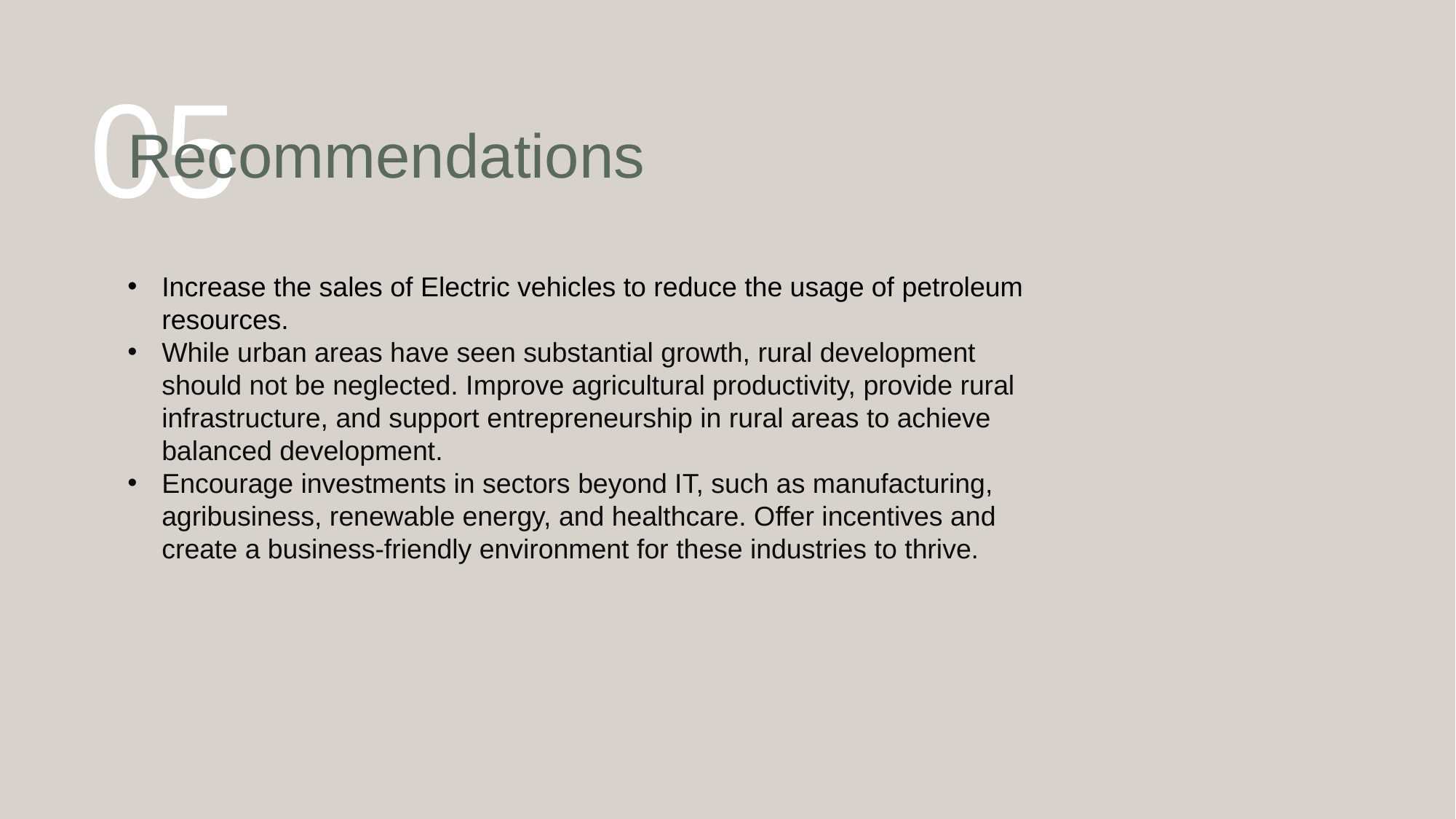

05
# Recommendations
Increase the sales of Electric vehicles to reduce the usage of petroleum resources.
While urban areas have seen substantial growth, rural development should not be neglected. Improve agricultural productivity, provide rural infrastructure, and support entrepreneurship in rural areas to achieve balanced development.
Encourage investments in sectors beyond IT, such as manufacturing, agribusiness, renewable energy, and healthcare. Offer incentives and create a business-friendly environment for these industries to thrive.